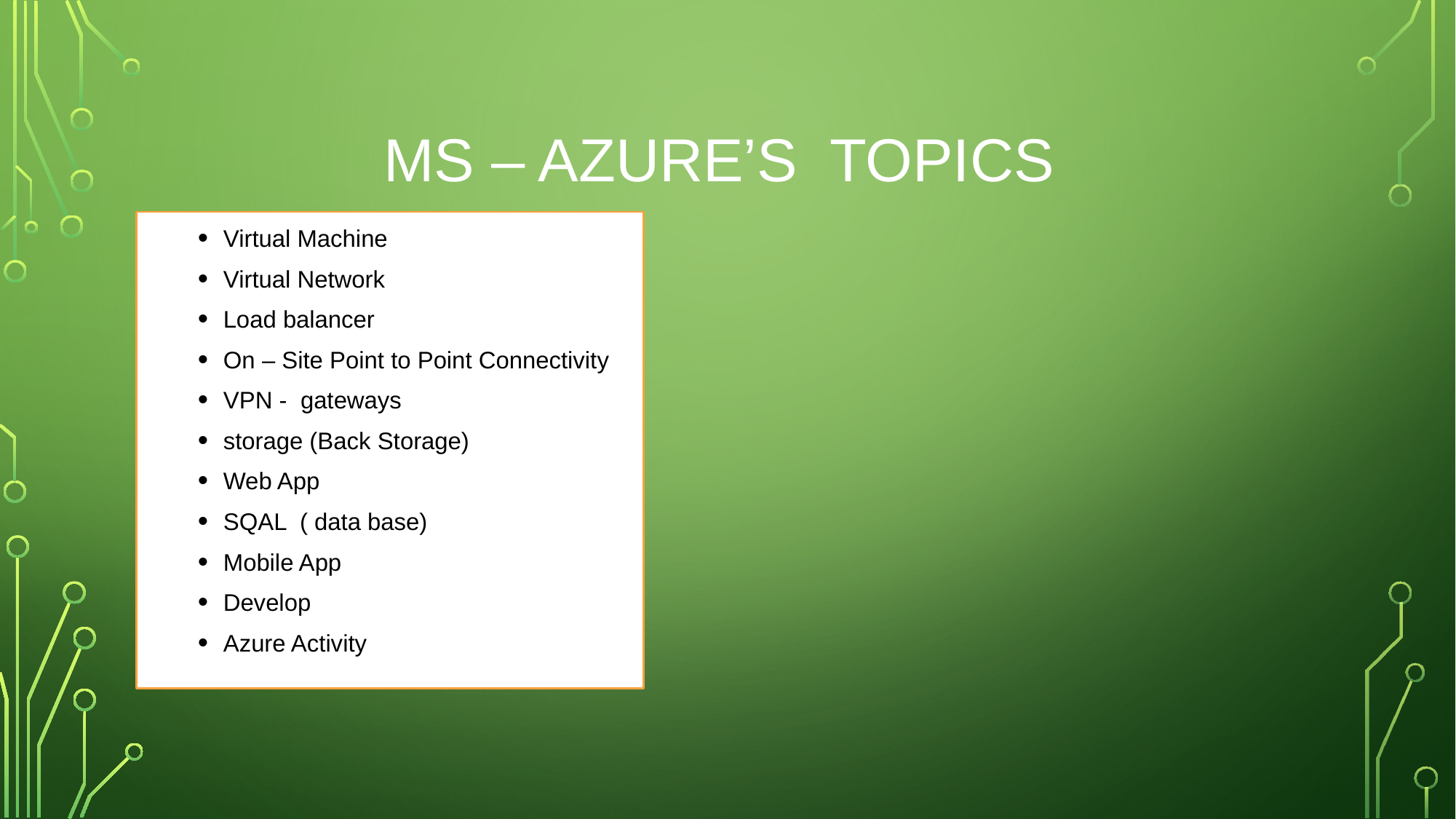

# MS – azure’s  topics
Virtual Machine
Virtual Network
Load balancer
On – Site Point to Point Connectivity
VPN -  gateways
storage (Back Storage)
Web App
SQAL  ( data base)
Mobile App
Develop
Azure Activity